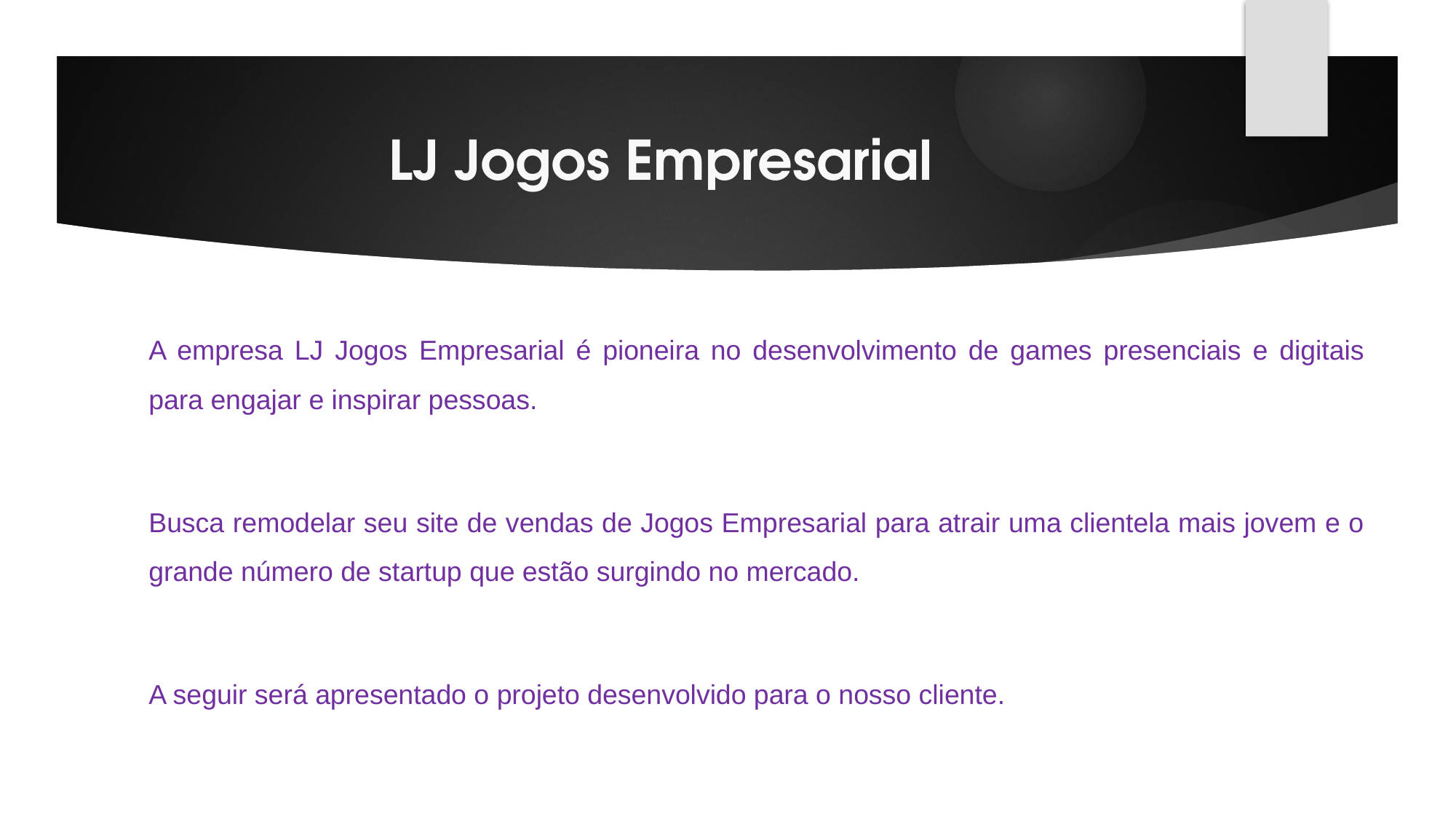

# LJ Jogos Empresarial
A empresa LJ Jogos Empresarial é pioneira no desenvolvimento de games presenciais e digitais para engajar e inspirar pessoas.

Busca remodelar seu site de vendas de Jogos Empresarial para atrair uma clientela mais jovem e o grande número de startup que estão surgindo no mercado.

A seguir será apresentado o projeto desenvolvido para o nosso cliente.